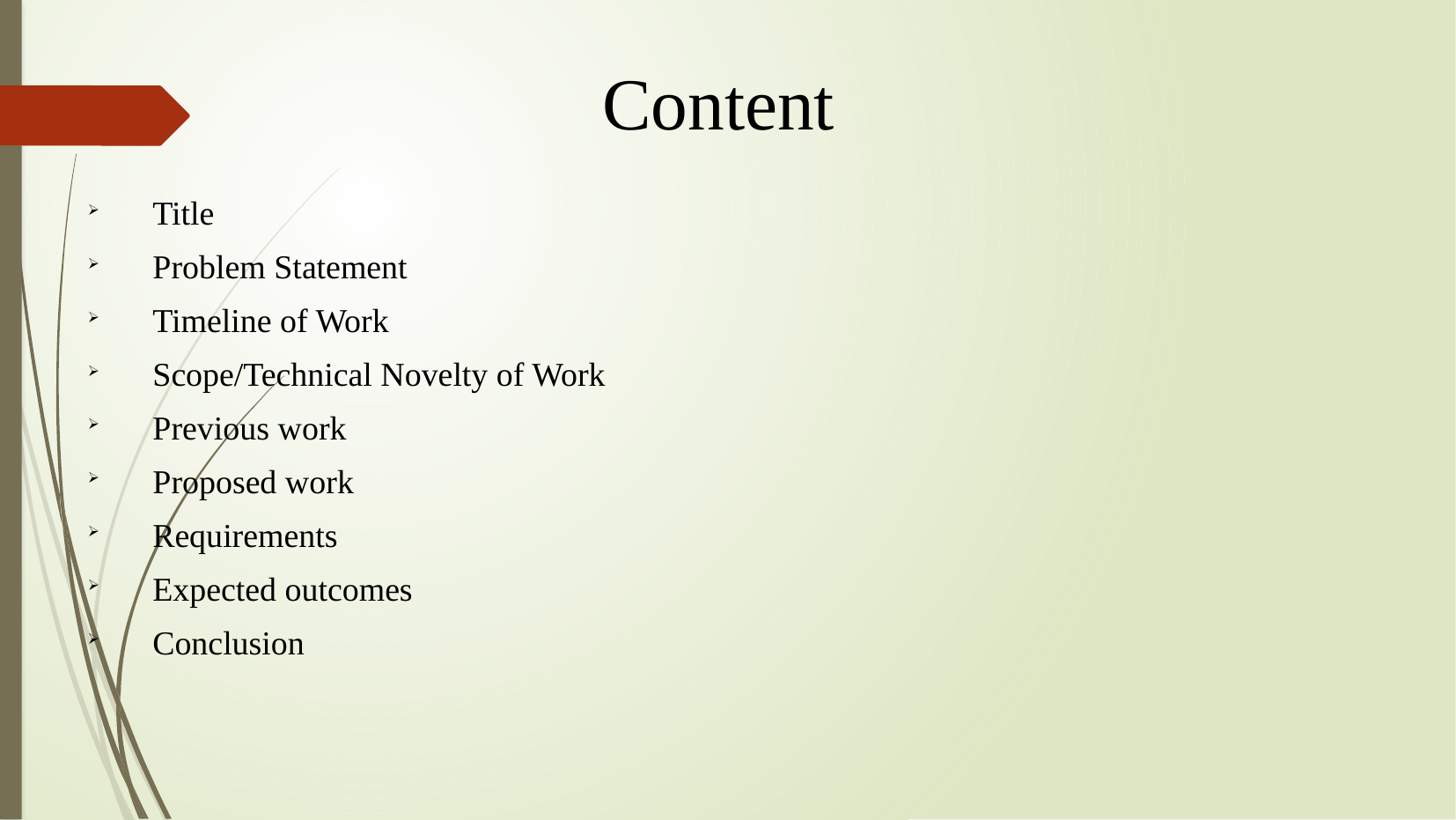

Content
Title
Problem Statement
Timeline of Work
Scope/Technical Novelty of Work
Previous work
Proposed work
Requirements
Expected outcomes
Conclusion